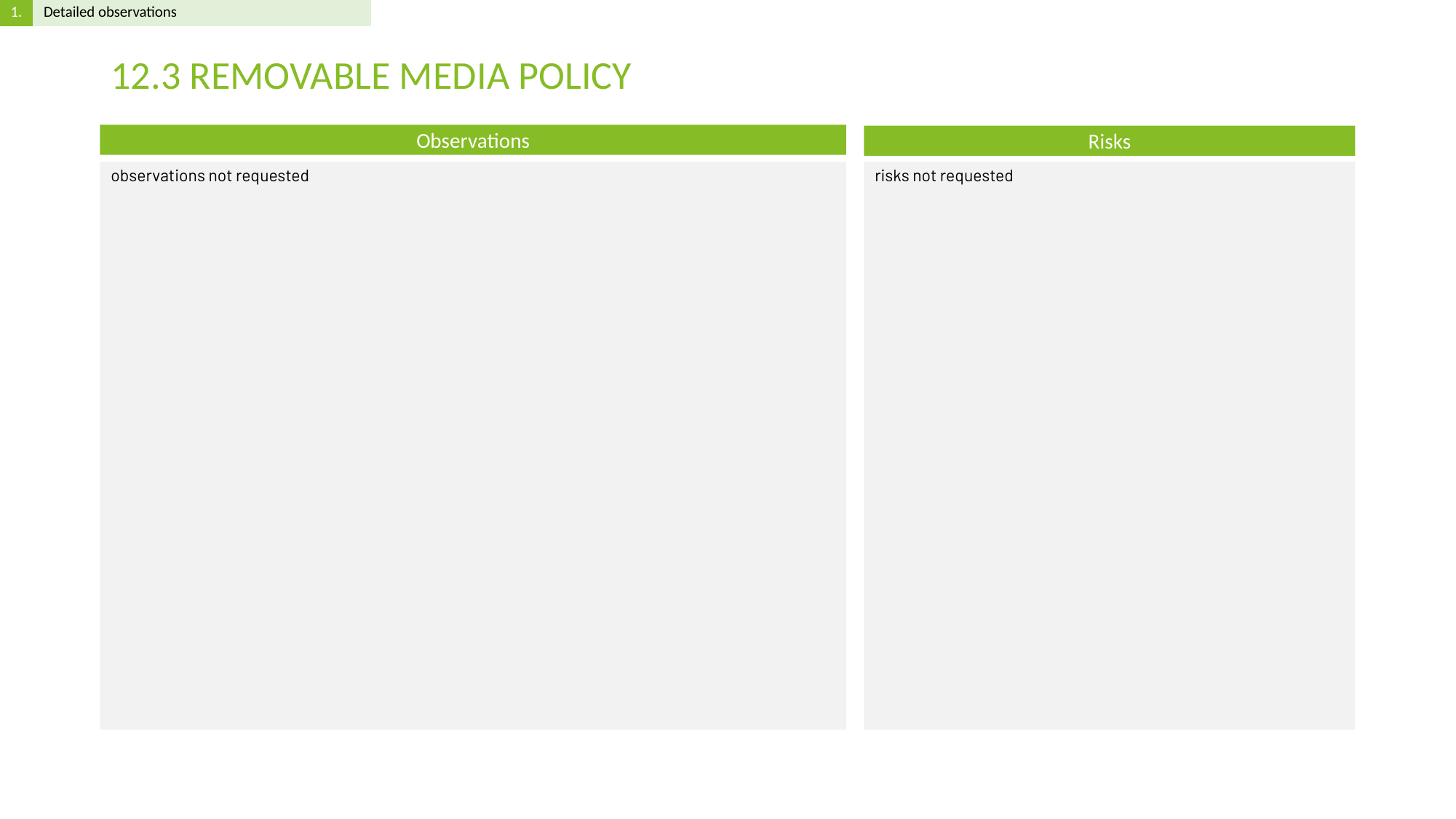

# 12.3 REMOVABLE MEDIA POLICY
observations not requested
risks not requested